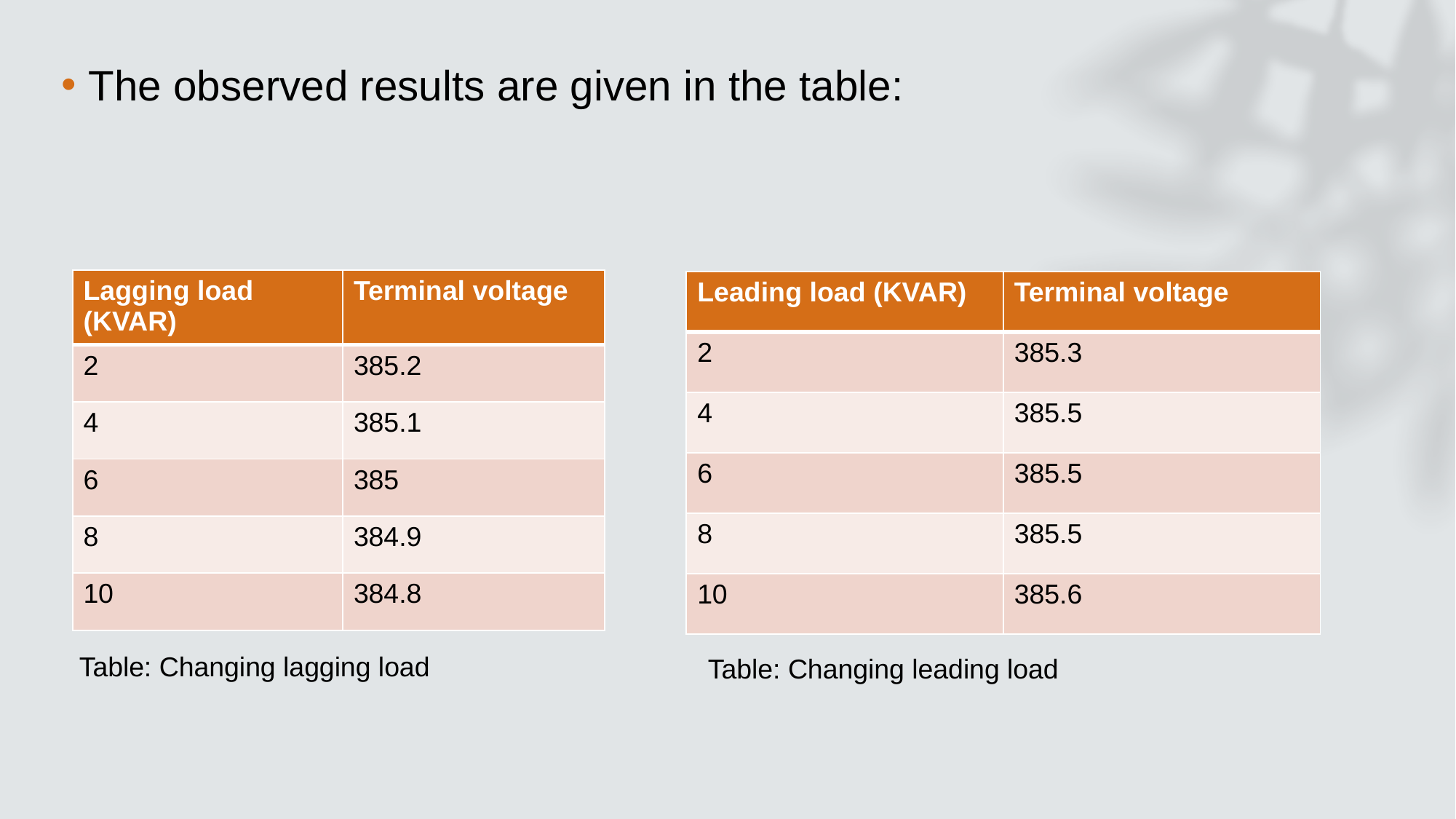

The observed results are given in the table:
| Lagging load (KVAR) | Terminal voltage |
| --- | --- |
| 2 | 385.2 |
| 4 | 385.1 |
| 6 | 385 |
| 8 | 384.9 |
| 10 | 384.8 |
| Leading load (KVAR) | Terminal voltage |
| --- | --- |
| 2 | 385.3 |
| 4 | 385.5 |
| 6 | 385.5 |
| 8 | 385.5 |
| 10 | 385.6 |
Table: Changing lagging load
Table: Changing leading load